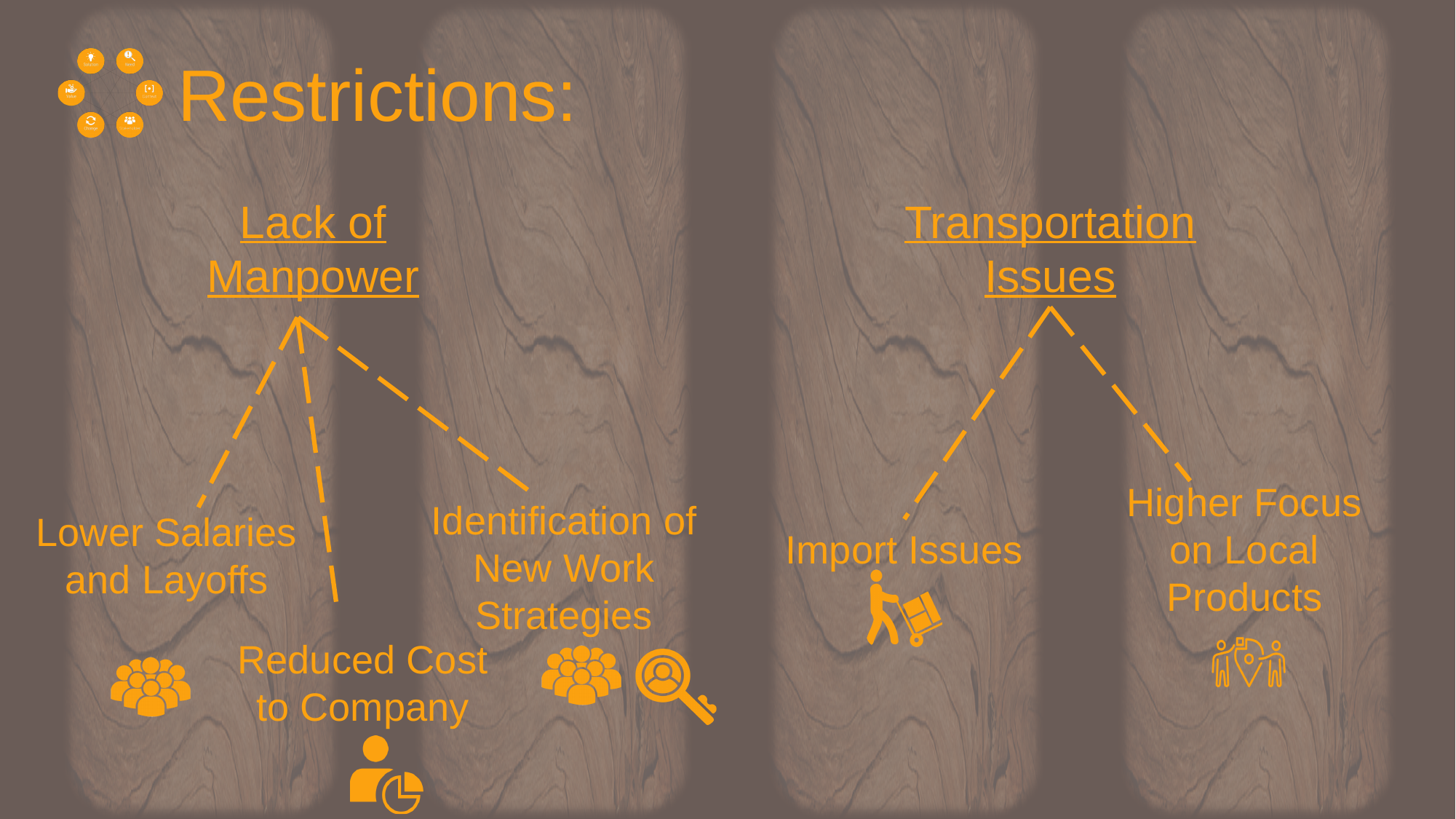

Restrictions:
Transportation Issues
Lack of Manpower
Higher Focus on Local Products
Identification of New Work Strategies
Lower Salaries and Layoffs
Import Issues

Reduced Cost to Company